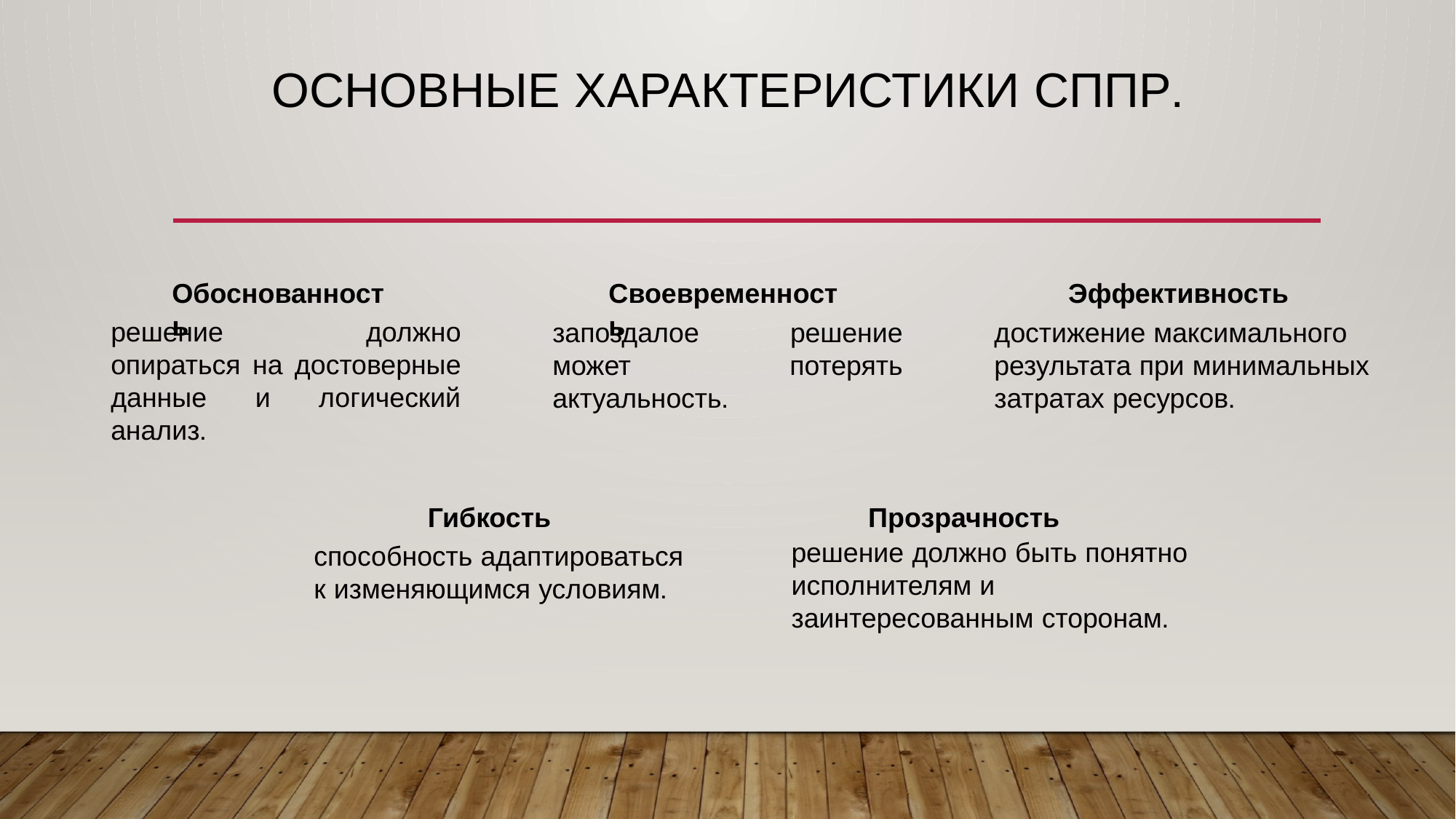

# Основные характеристики СППР.
Обоснованность

Своевременность

Эффективность
решение должно опираться на достоверные данные и логический анализ.

запоздалое решение может потерять актуальность.

достижение максимального результата при минимальных затратах ресурсов.

Прозрачность
Гибкость
решение должно быть понятно исполнителям и заинтересованным сторонам.

способность адаптироваться к изменяющимся условиям.